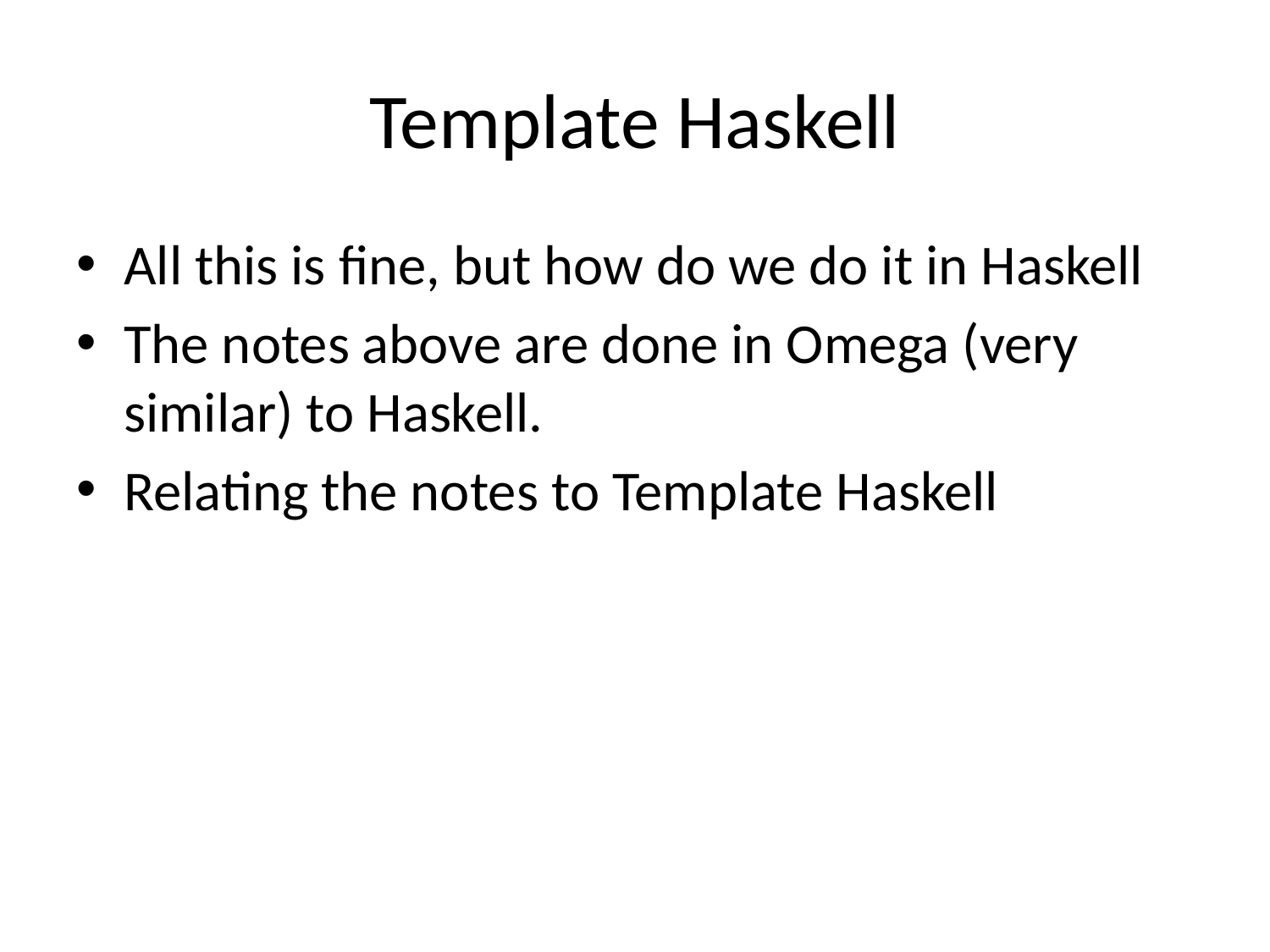

# Template Haskell
All this is fine, but how do we do it in Haskell
The notes above are done in Omega (very similar) to Haskell.
Relating the notes to Template Haskell